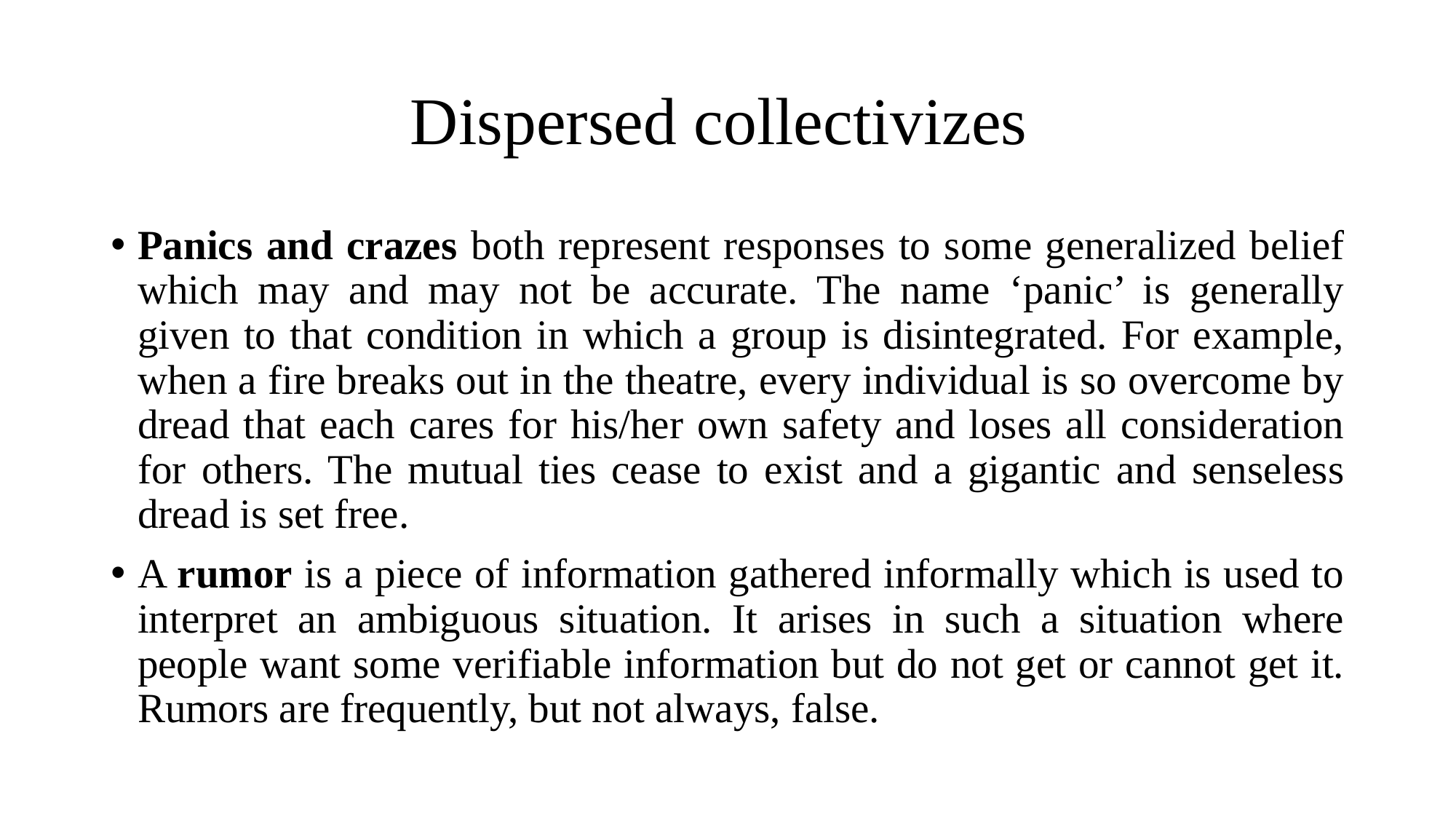

# Dispersed collectivizes
Panics and crazes both represent responses to some generalized belief which may and may not be accurate. The name ‘panic’ is generally given to that condition in which a group is disintegrated. For example, when a fire breaks out in the theatre, every individual is so overcome by dread that each cares for his/her own safety and loses all consideration for others. The mutual ties cease to exist and a gigantic and senseless dread is set free.
A rumor is a piece of information gathered informally which is used to interpret an ambiguous situation. It arises in such a situation where people want some verifiable information but do not get or cannot get it. Rumors are frequently, but not always, false.